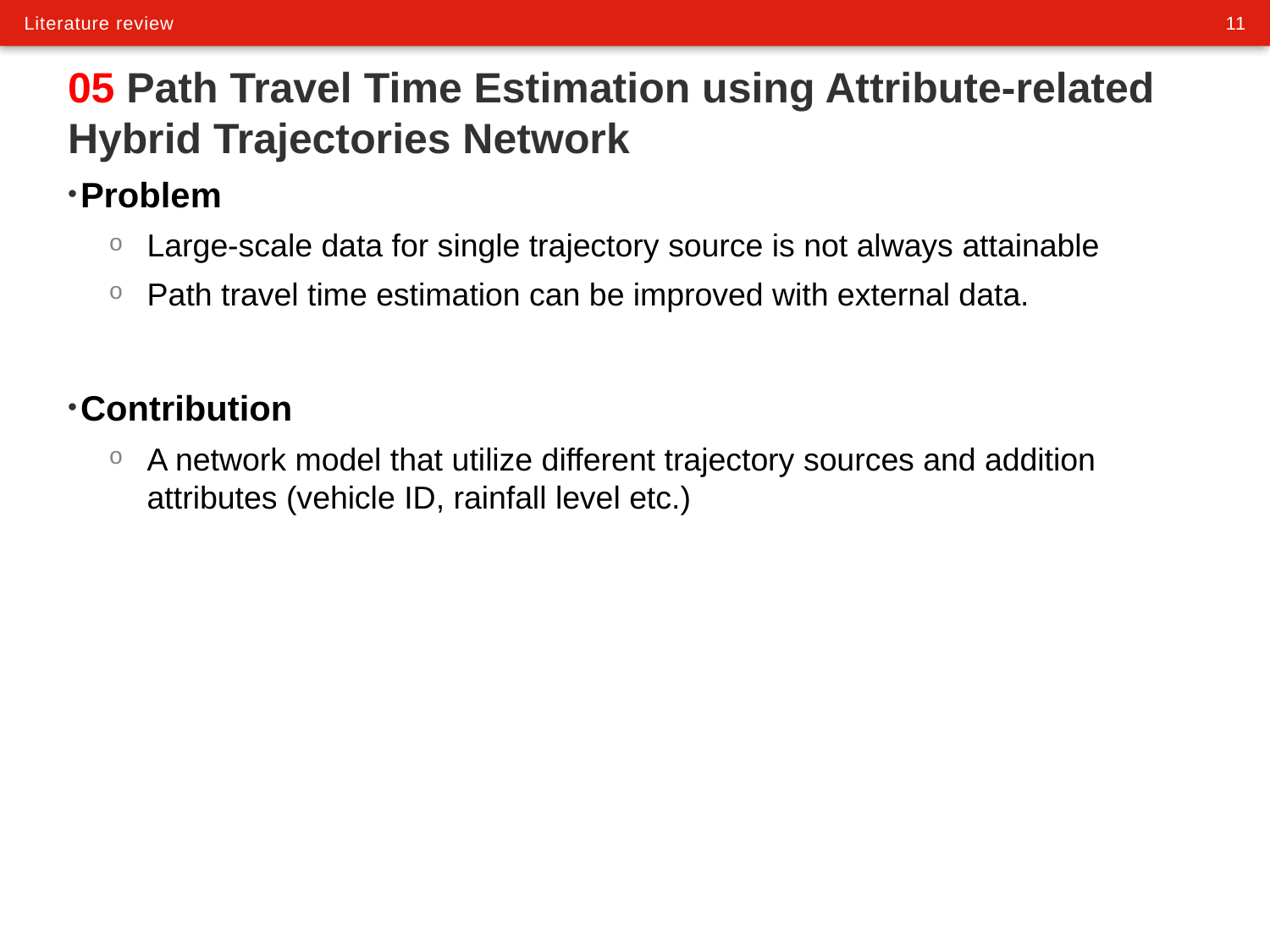

# 05 Path Travel Time Estimation using Attribute-related Hybrid Trajectories Network
Problem
Large-scale data for single trajectory source is not always attainable
Path travel time estimation can be improved with external data.

Contribution
A network model that utilize different trajectory sources and addition attributes (vehicle ID, rainfall level etc.)